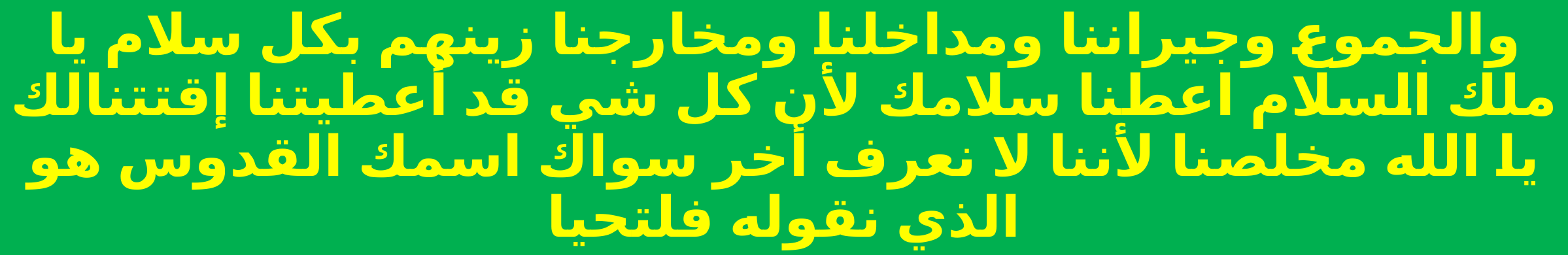

والجموع وجيراننا ومداخلنا ومخارجنا زينهم بكل سلام يا ملك السلام اعطنا سلامك لأن كل شي قد أعطيتنا إقتتنالك يا الله مخلصنا لأننا لا نعرف أخر سواك اسمك القدوس هو الذي نقوله فلتحيا